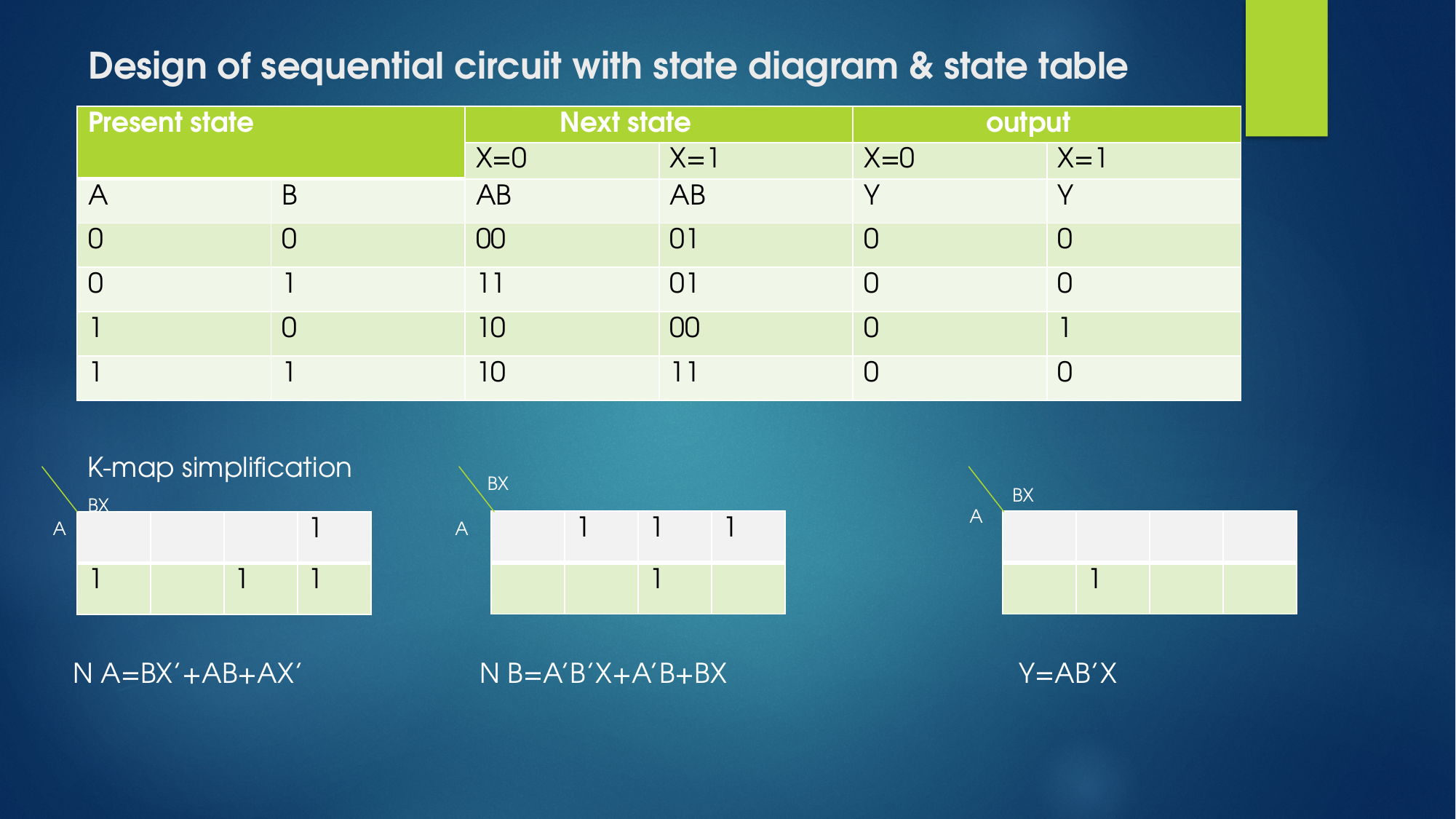

# Design of sequential circuit with state diagram & state table
| Present state |  | Next state |  | output |  |
| --- | --- | --- | --- | --- | --- |
|  |  | X=0 | X=1 | X=0 | X=1 |
| A | B | AB | AB | Y | Y |
| 0 | 0 | 00 | 01 | 0 | 0 |
| 0 | 1 | 11 | 01 | 0 | 0 |
| 1 | 0 | 10 | 00 | 0 | 1 |
| 1 | 1 | 10 | 11 | 0 | 0 |
K-map simplification
BX
BX
BX
A
|  |  |  |  |
| --- | --- | --- | --- |
|  | 1 |  |  |
|  | 1 | 1 | 1 |
| --- | --- | --- | --- |
|  |  | 1 |  |
|  |  |  | 1 |
| --- | --- | --- | --- |
| 1 |  | 1 | 1 |
A
A
N B=A’B’X+A’B+BX
N A=BX’+AB+AX’
Y=AB’X